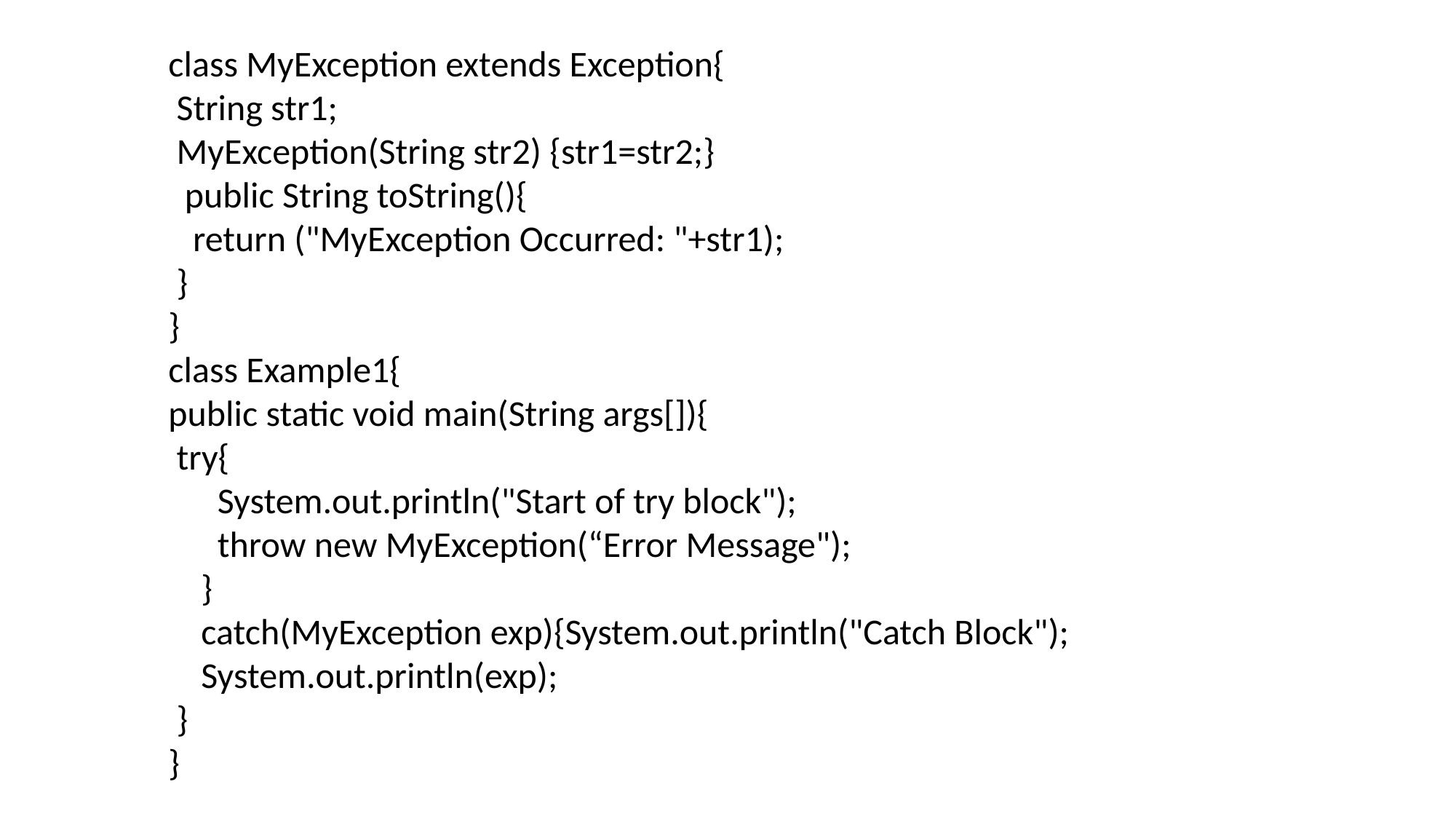

class MyException extends Exception{
 String str1;
 MyException(String str2) {str1=str2;}
  public String toString(){
   return ("MyException Occurred: "+str1);
 }
}
class Example1{
public static void main(String args[]){
 try{
      System.out.println("Start of try block");
      throw new MyException(“Error Message");
    }
    catch(MyException exp){System.out.println("Catch Block");
    System.out.println(exp);
 }
}